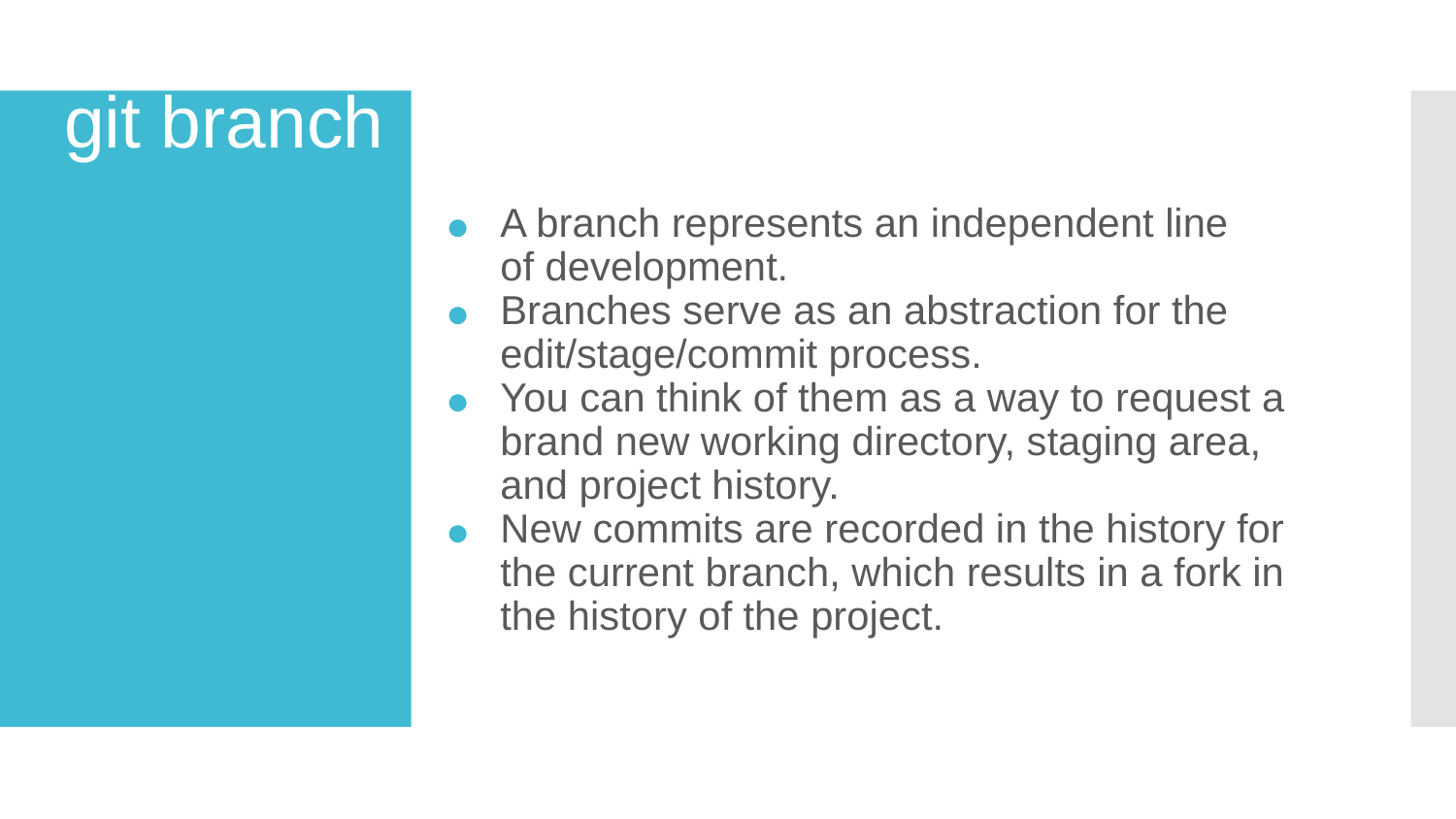

# git branch
A branch represents an independent line
of development.
Branches serve as an abstraction for the
edit/stage/commit process.
You can think of them as a way to request a
brand new working directory, staging area,
and project history.
New commits are recorded in the history for
the current branch, which results in a fork in
the history of the project.